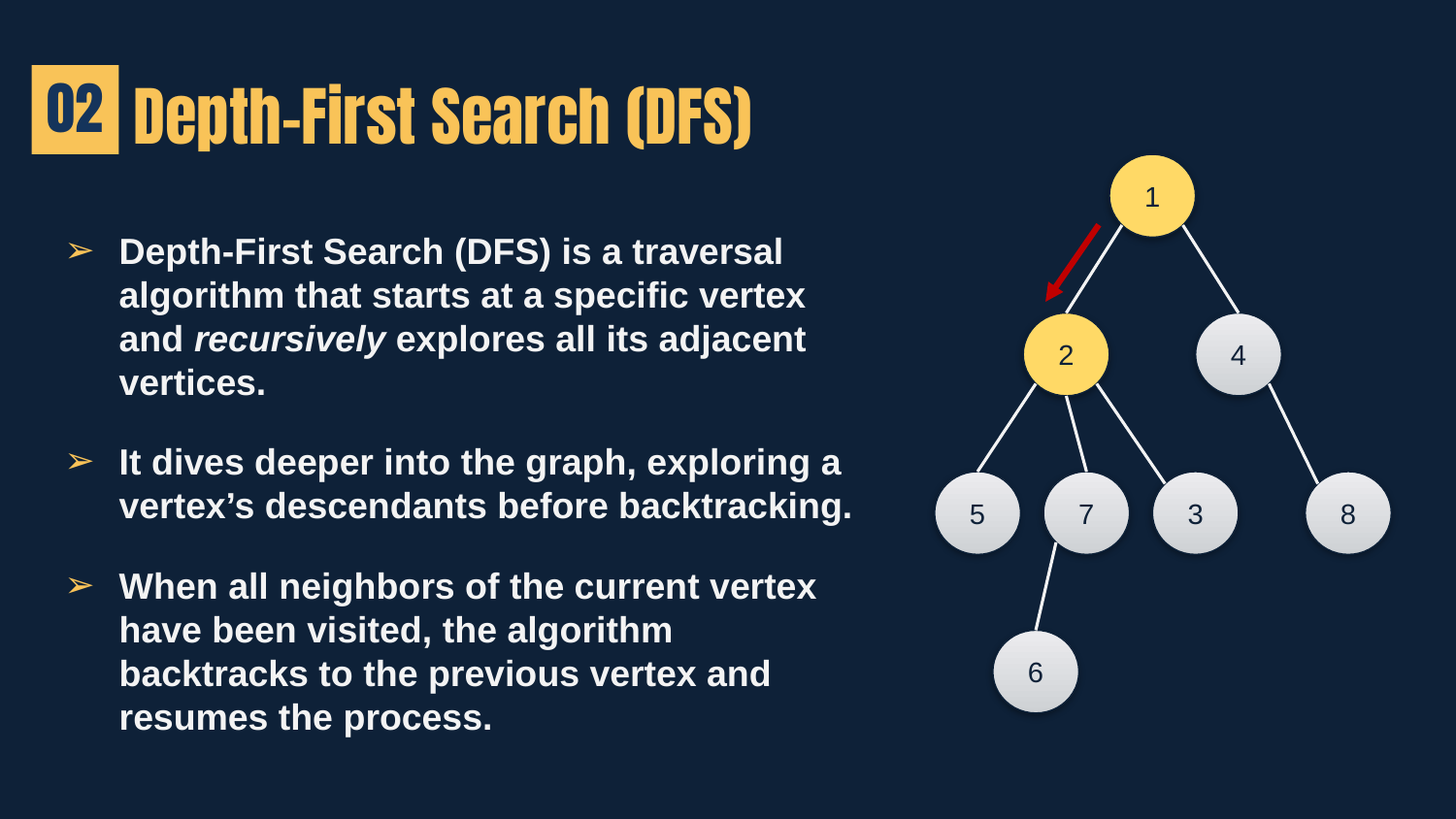

02
# Depth-First Search (DFS)
1
Depth-First Search (DFS) is a traversal algorithm that starts at a specific vertex and recursively explores all its adjacent vertices.
It dives deeper into the graph, exploring a vertex’s descendants before backtracking.
When all neighbors of the current vertex have been visited, the algorithm backtracks to the previous vertex and resumes the process.

2
4
5
7
3
8
6